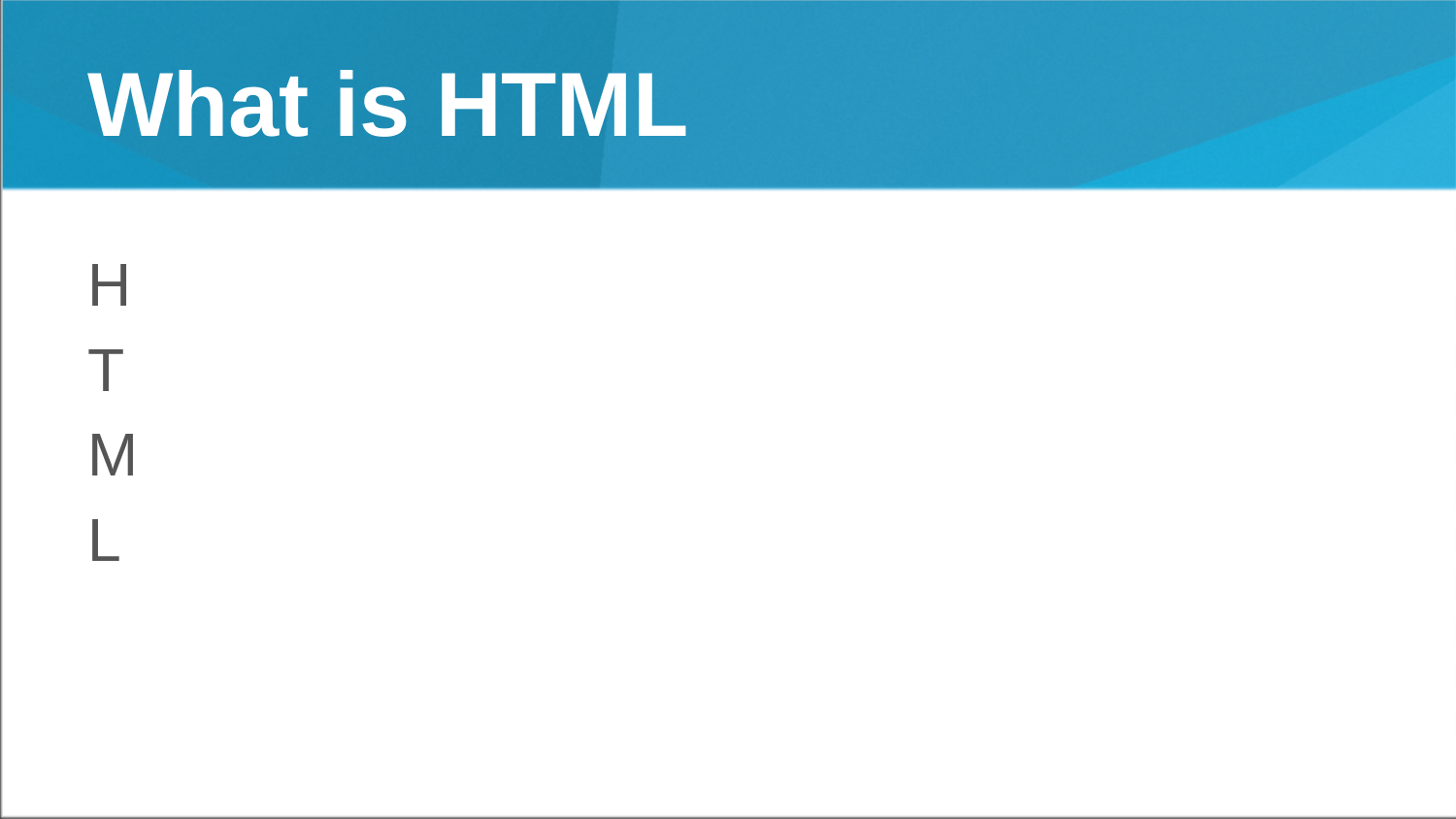

# What is HTML
H
T
M
L